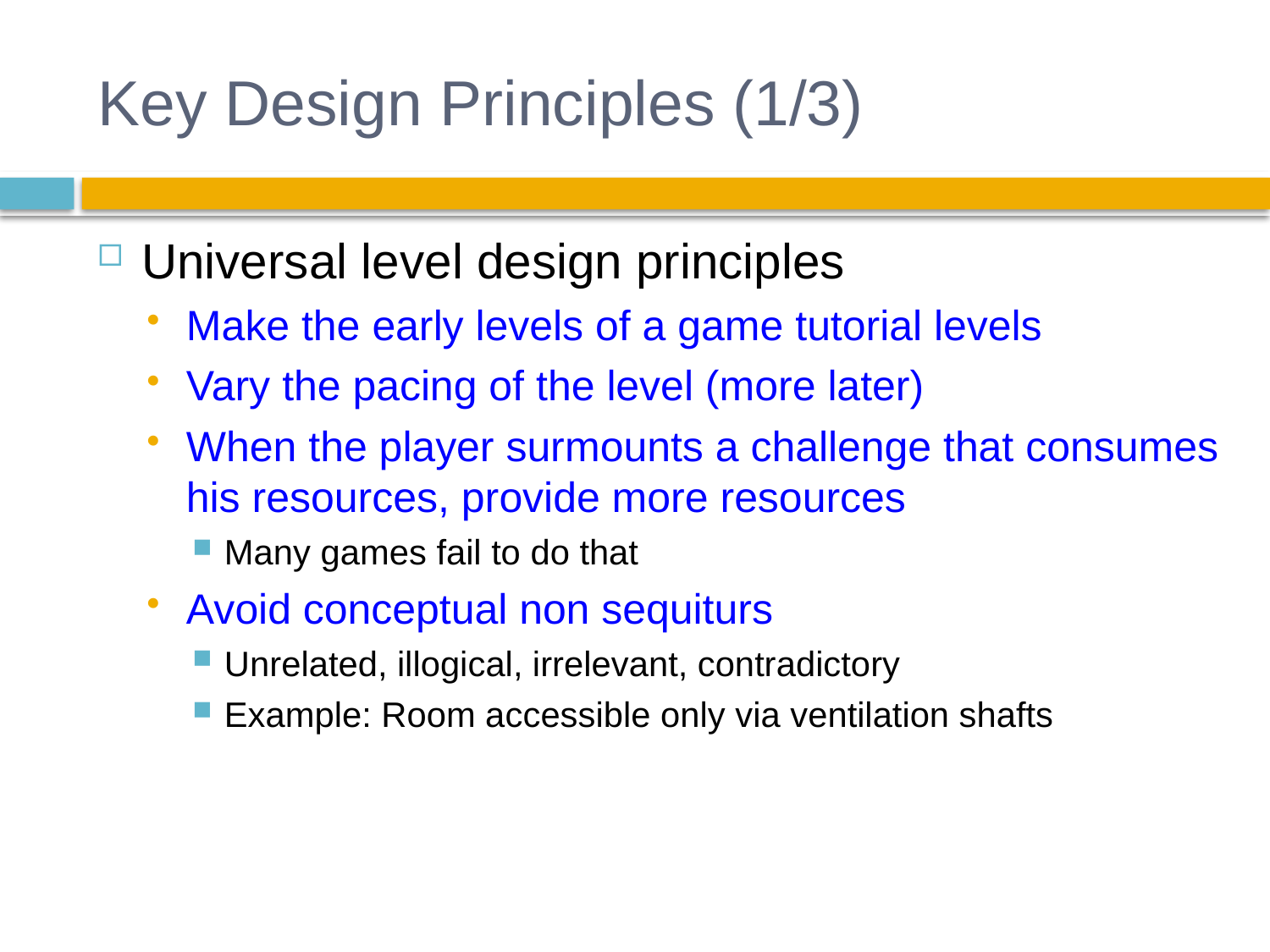

# Key Design Principles (1/3)
Universal level design principles
Make the early levels of a game tutorial levels
Vary the pacing of the level (more later)
When the player surmounts a challenge that consumes his resources, provide more resources
Many games fail to do that
Avoid conceptual non sequiturs
Unrelated, illogical, irrelevant, contradictory
Example: Room accessible only via ventilation shafts